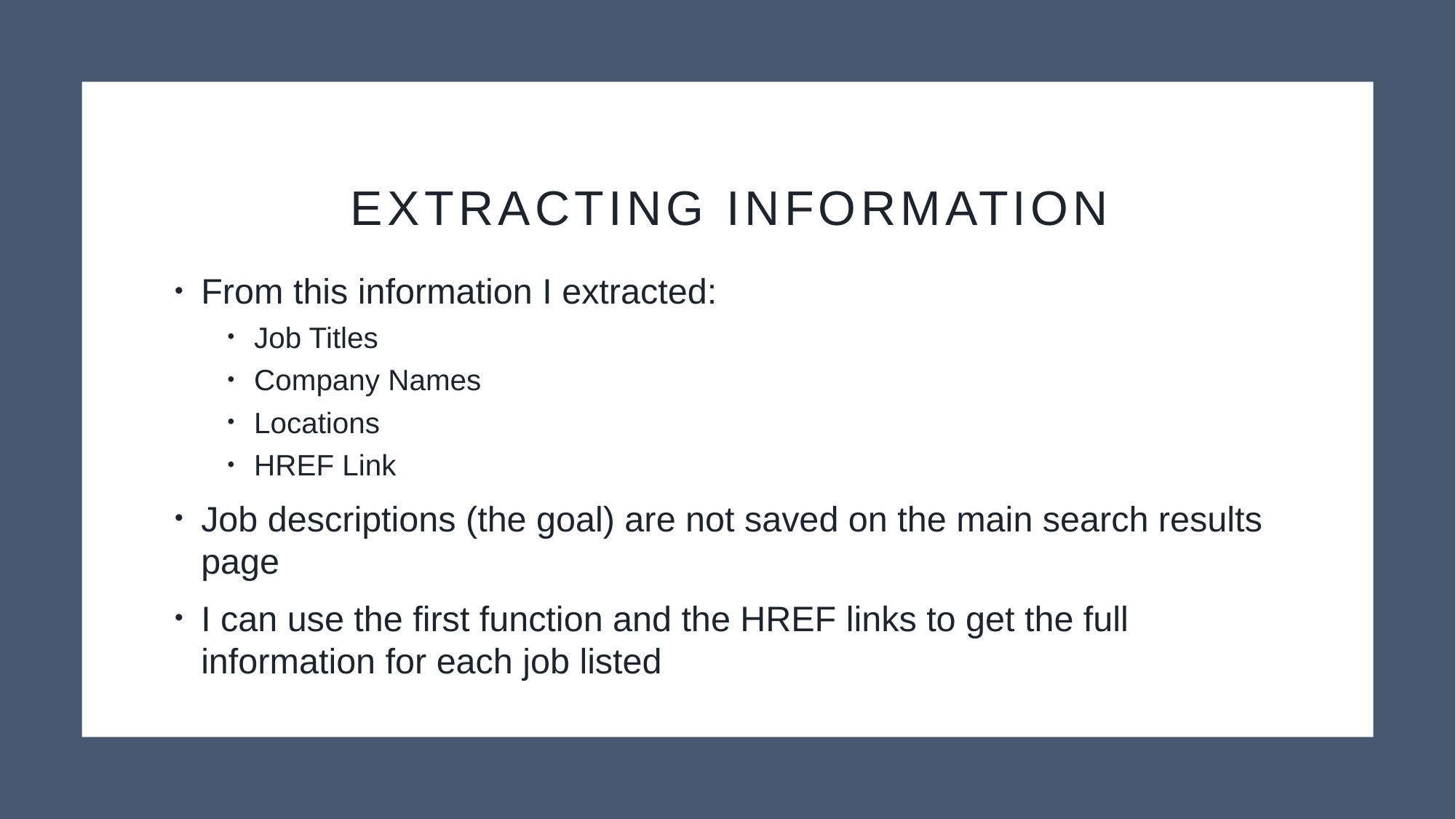

# Extracting information
From this information I extracted:
Job Titles
Company Names
Locations
HREF Link
Job descriptions (the goal) are not saved on the main search results page
I can use the first function and the HREF links to get the full information for each job listed